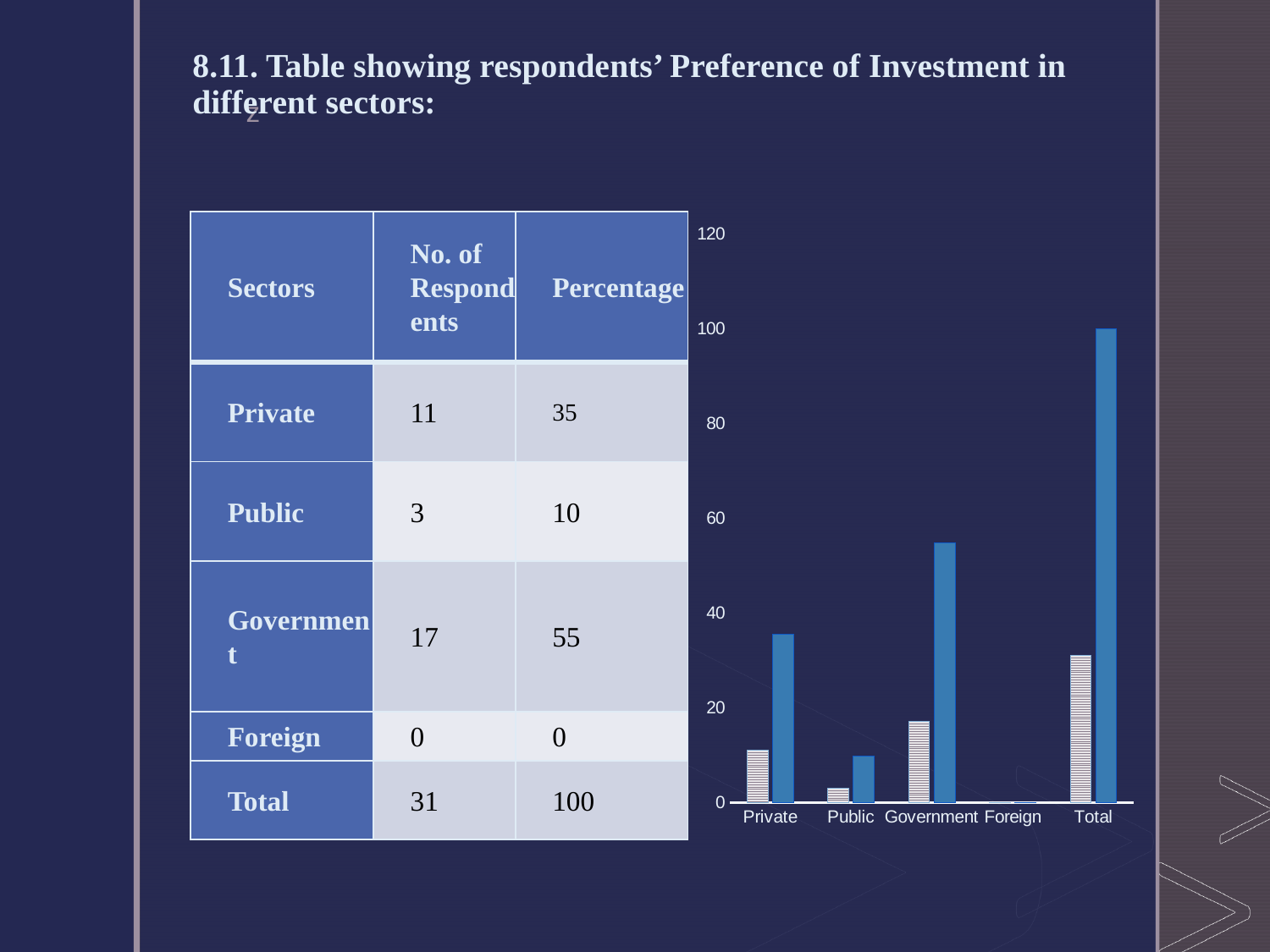

# 8.11. Table showing respondents’ Preference of Investment in different sectors:
| Sectors | No. of Respondents | Percentage |
| --- | --- | --- |
| Private | 11 | 35 |
| Public | 3 | 10 |
| Government | 17 | 55 |
| Foreign | 0 | 0 |
| Total | 31 | 100 |

### Chart

| Category | No. of Tearchers | Percentage |
|---|---|---|
| Private | 11.0 | 35.48387096774192 |
| Public | 3.0 | 9.677419354838714 |
| Government | 17.0 | 54.838709677419345 |
| Foreign | 0.0 | 0.0 |
| Total | 31.0 | 100.0 |